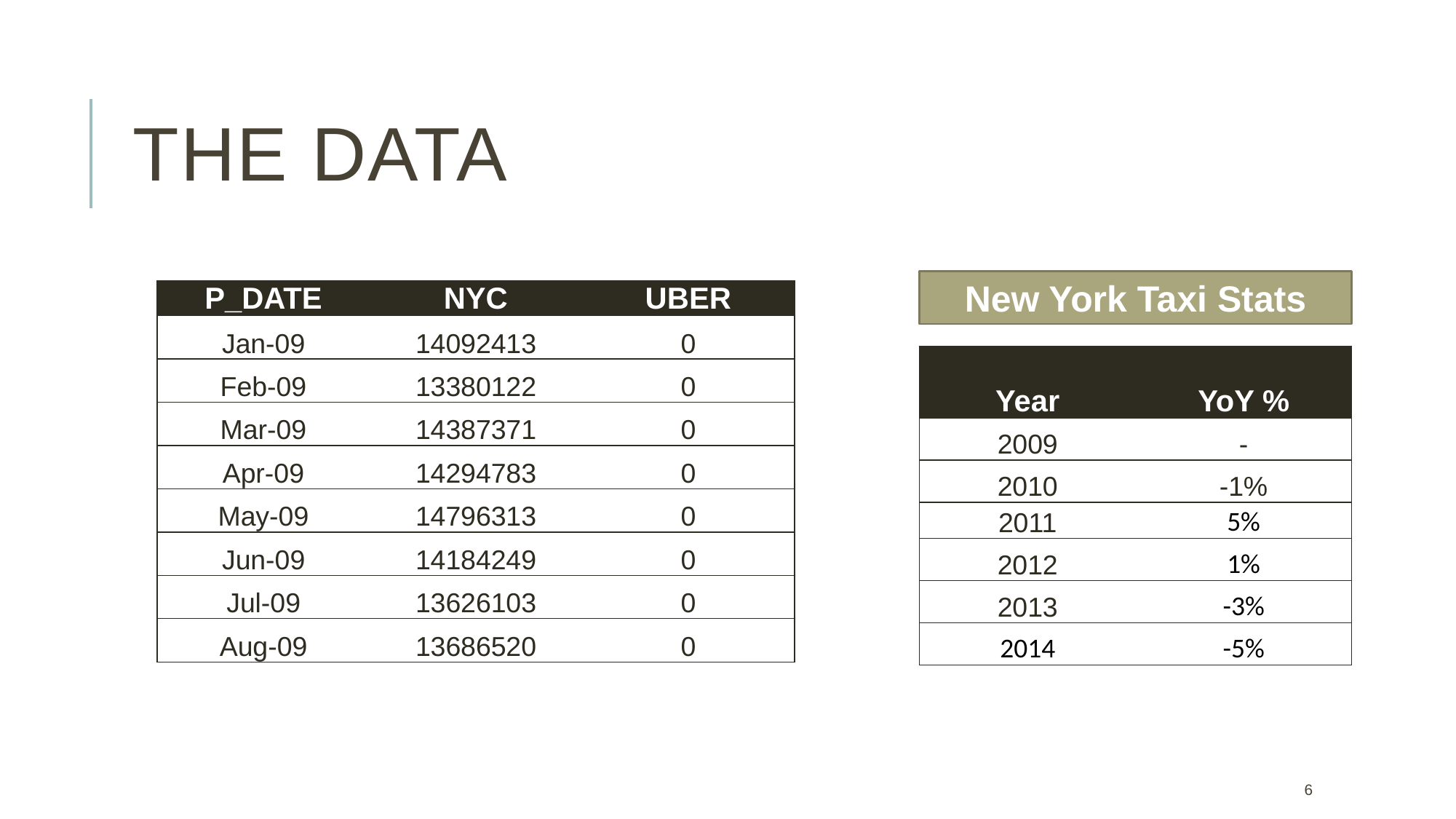

# The data
New York Taxi Stats
| P\_DATE | NYC | UBER |
| --- | --- | --- |
| Jan-09 | 14092413 | 0 |
| Feb-09 | 13380122 | 0 |
| Mar-09 | 14387371 | 0 |
| Apr-09 | 14294783 | 0 |
| May-09 | 14796313 | 0 |
| Jun-09 | 14184249 | 0 |
| Jul-09 | 13626103 | 0 |
| Aug-09 | 13686520 | 0 |
| Year | YoY % |
| --- | --- |
| 2009 | - |
| 2010 | -1% |
| 2011 | 5% |
| 2012 | 1% |
| 2013 | -3% |
| 2014 | -5% |
6